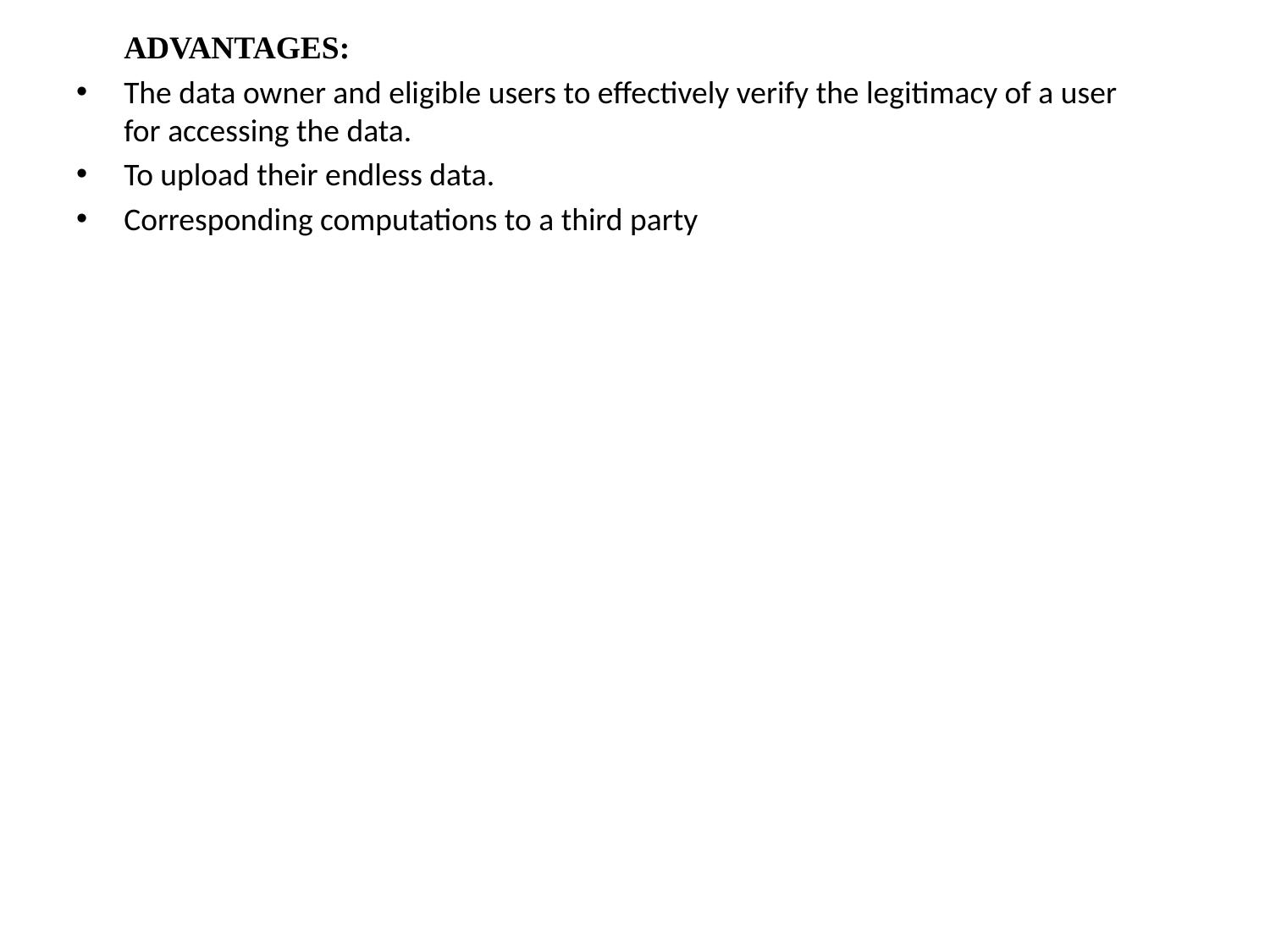

ADVANTAGES:
The data owner and eligible users to effectively verify the legitimacy of a user for accessing the data.
To upload their endless data.
Corresponding computations to a third party